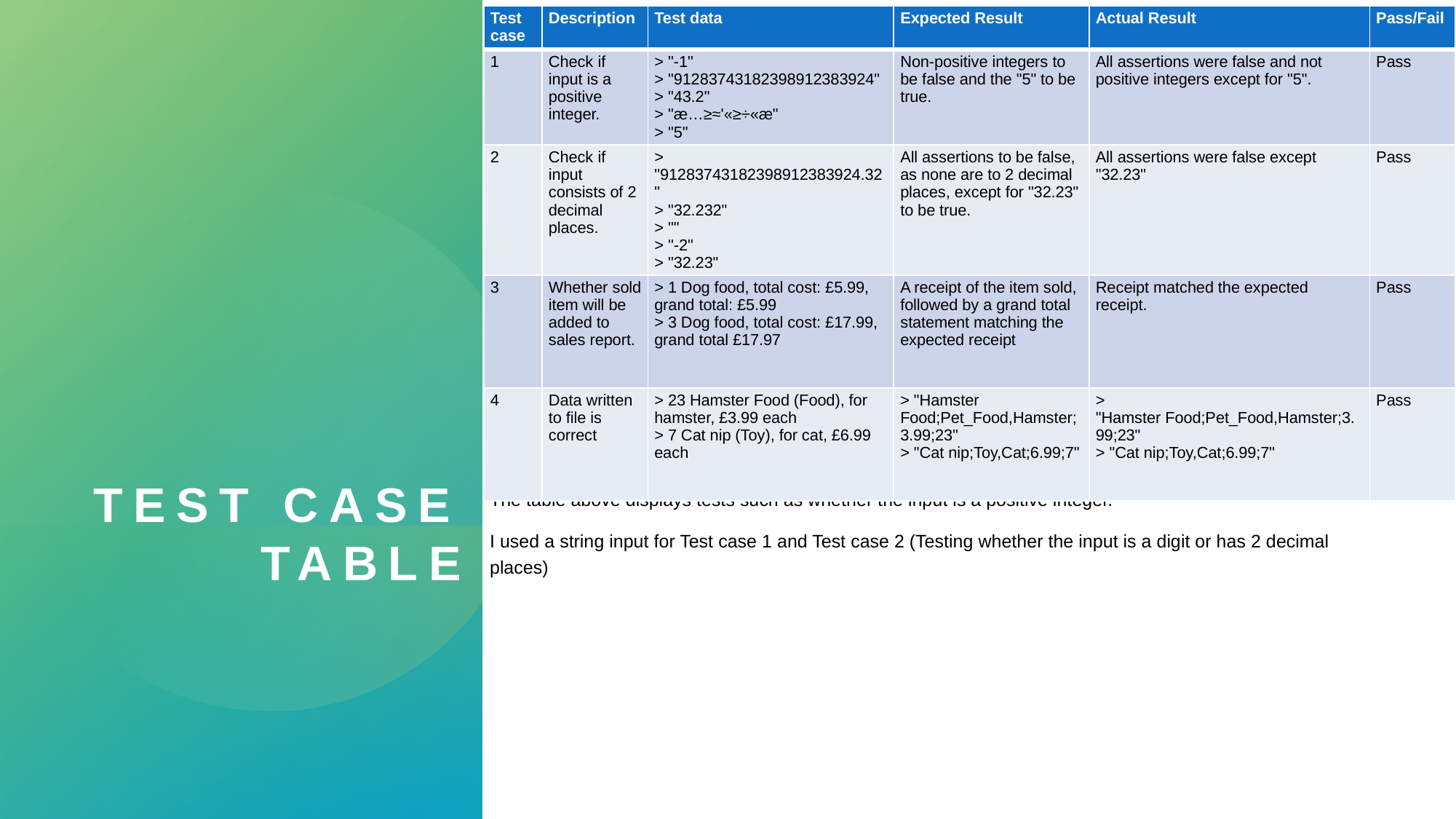

| Test case | Description | Test data | Expected Result | Actual Result | Pass/Fail |
| --- | --- | --- | --- | --- | --- |
| 1 | Check if input is a positive integer. | > "-1" > "91283743182398912383924" > "43.2" > "æ…≥≈'«≥÷«æ" > "5" | Non-positive integers to be false and the "5" to be true. | All assertions were false and not positive integers except for "5". | Pass |
| 2 | Check if input consists of 2 decimal places. | > "91283743182398912383924.32" > "32.232" > "" > "-2" > "32.23" | All assertions to be false, as none are to 2 decimal places, except for "32.23" to be true. | All assertions were false except "32.23" | Pass |
| 3 | Whether sold item will be added to sales report. | > 1 Dog food, total cost: £5.99, grand total: £5.99 > 3 Dog food, total cost: £17.99, grand total £17.97 | A receipt of the item sold, followed by a grand total statement matching the expected receipt | Receipt matched the expected receipt. | Pass |
| 4 | Data written to file is correct | > 23 Hamster Food (Food), for hamster, £3.99 each > 7 Cat nip (Toy), for cat, £6.99 each | > "Hamster Food;Pet\_Food,Hamster;3.99;23" > "Cat nip;Toy,Cat;6.99;7" | > "Hamster Food;Pet\_Food,Hamster;3.99;23" > "Cat nip;Toy,Cat;6.99;7" | Pass |

# Test case table

The table above displays tests such as whether the input is a positive integer.
I used a string input for Test case 1 and Test case 2 (Testing whether the input is a digit or has 2 decimal places)